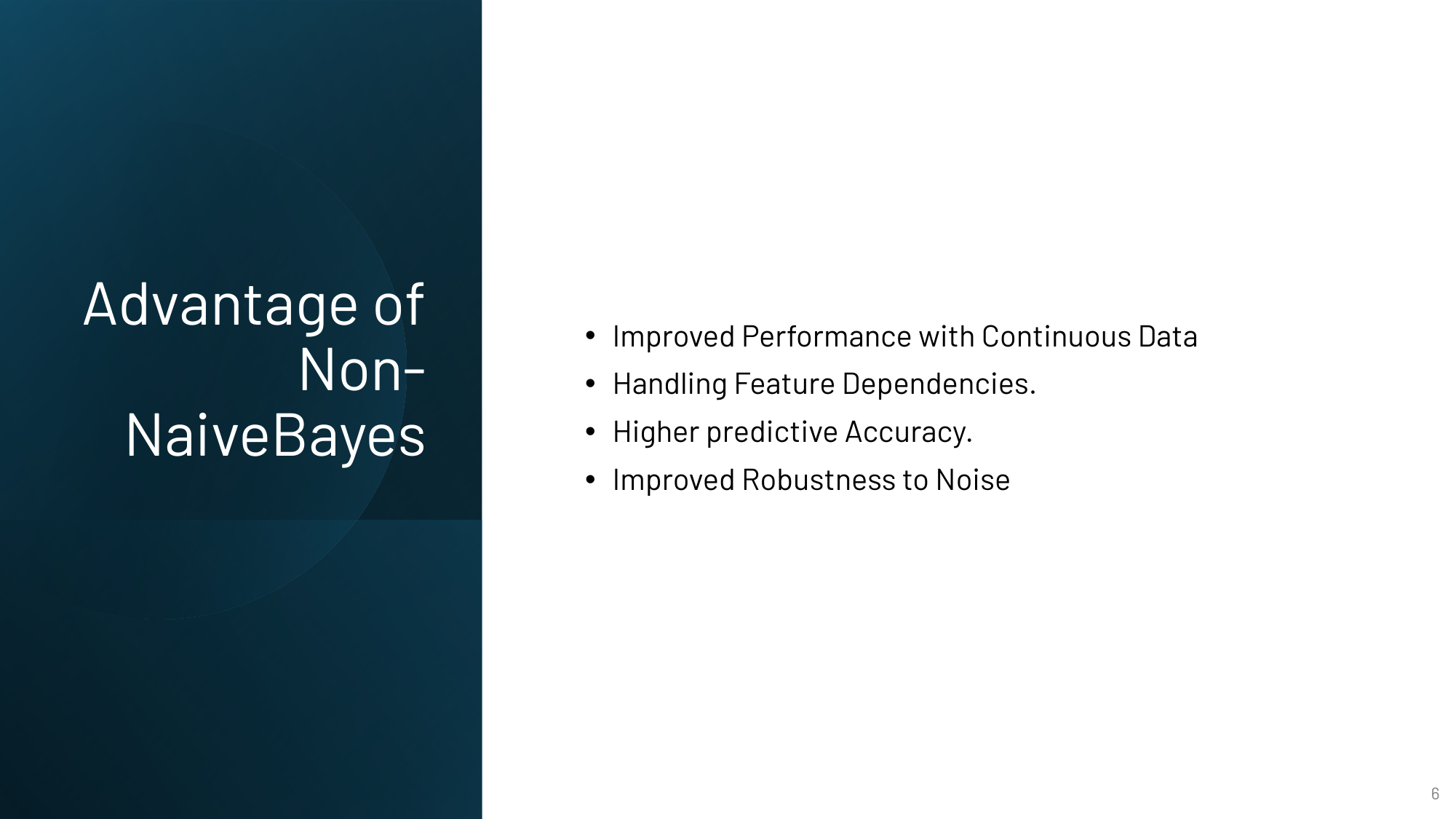

# Advantage of Non-NaiveBayes
Improved Performance with Continuous Data
Handling Feature Dependencies.
Higher predictive Accuracy.
Improved Robustness to Noise

6